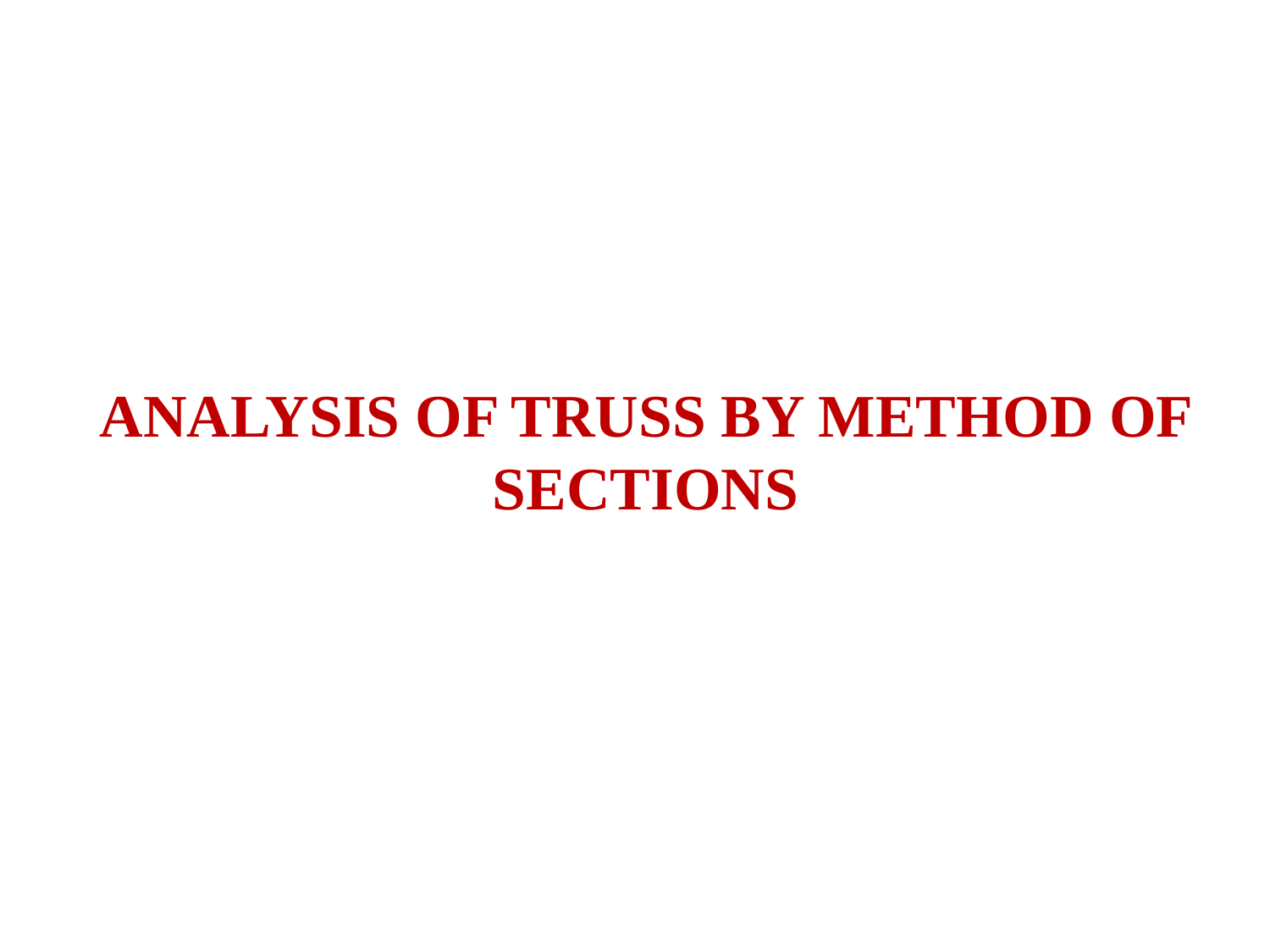

# ANALYSIS OF TRUSS BY METHOD OF SECTIONS